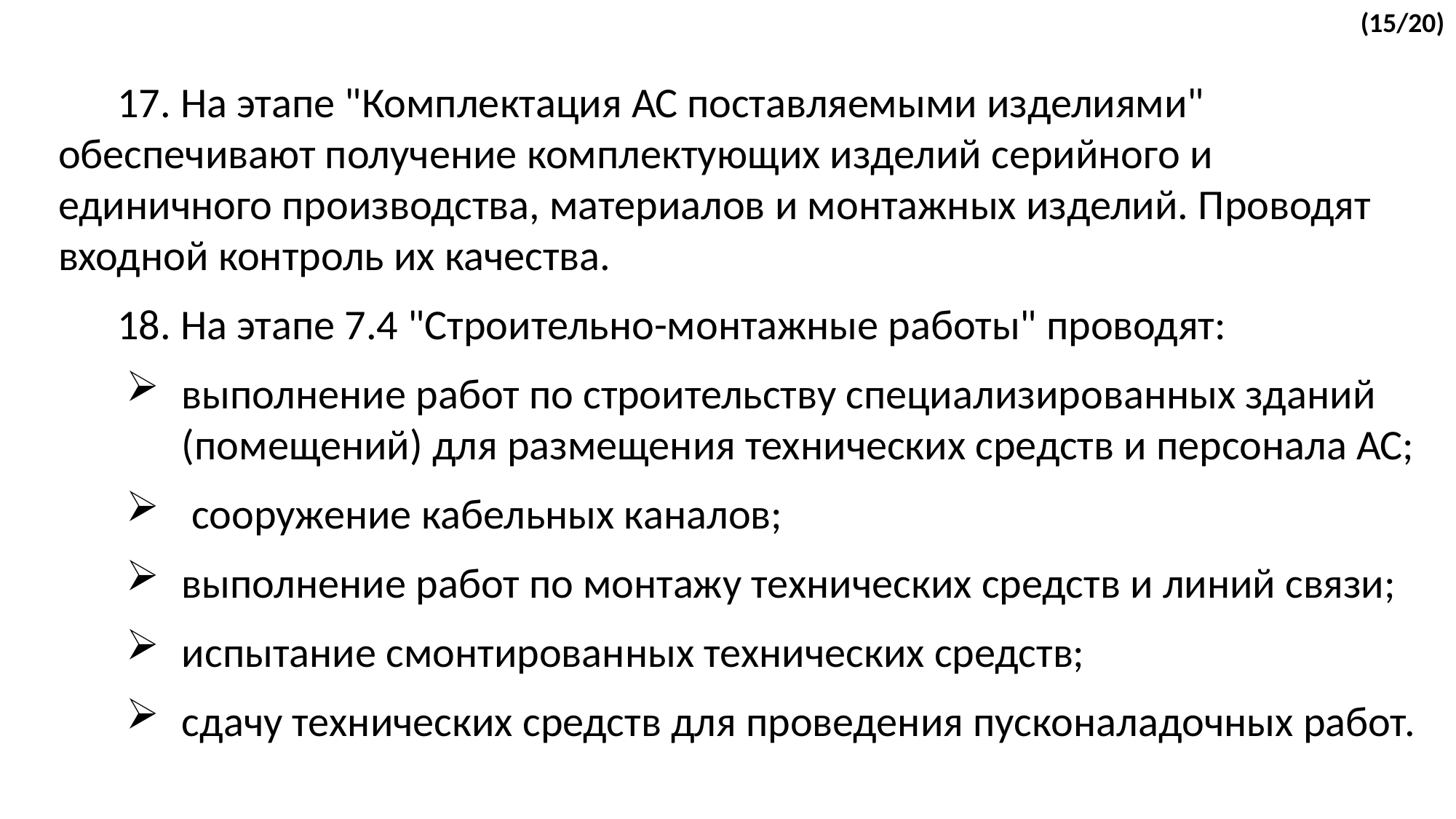

(15/20)
17. На этапе "Комплектация АС поставляемыми изделиями" обеспечивают получение комплектующих изделий серийного и единичного производства, материалов и монтажных изделий. Проводят входной контроль их качества.
18. На этапе 7.4 "Строительно-монтажные работы" проводят:
выполнение работ по строительству специализированных зданий (помещений) для размещения технических средств и персонала АС;
 сооружение кабельных каналов;
выполнение работ по монтажу технических средств и линий связи;
испытание смонтированных технических средств;
сдачу технических средств для проведения пусконаладочных работ.